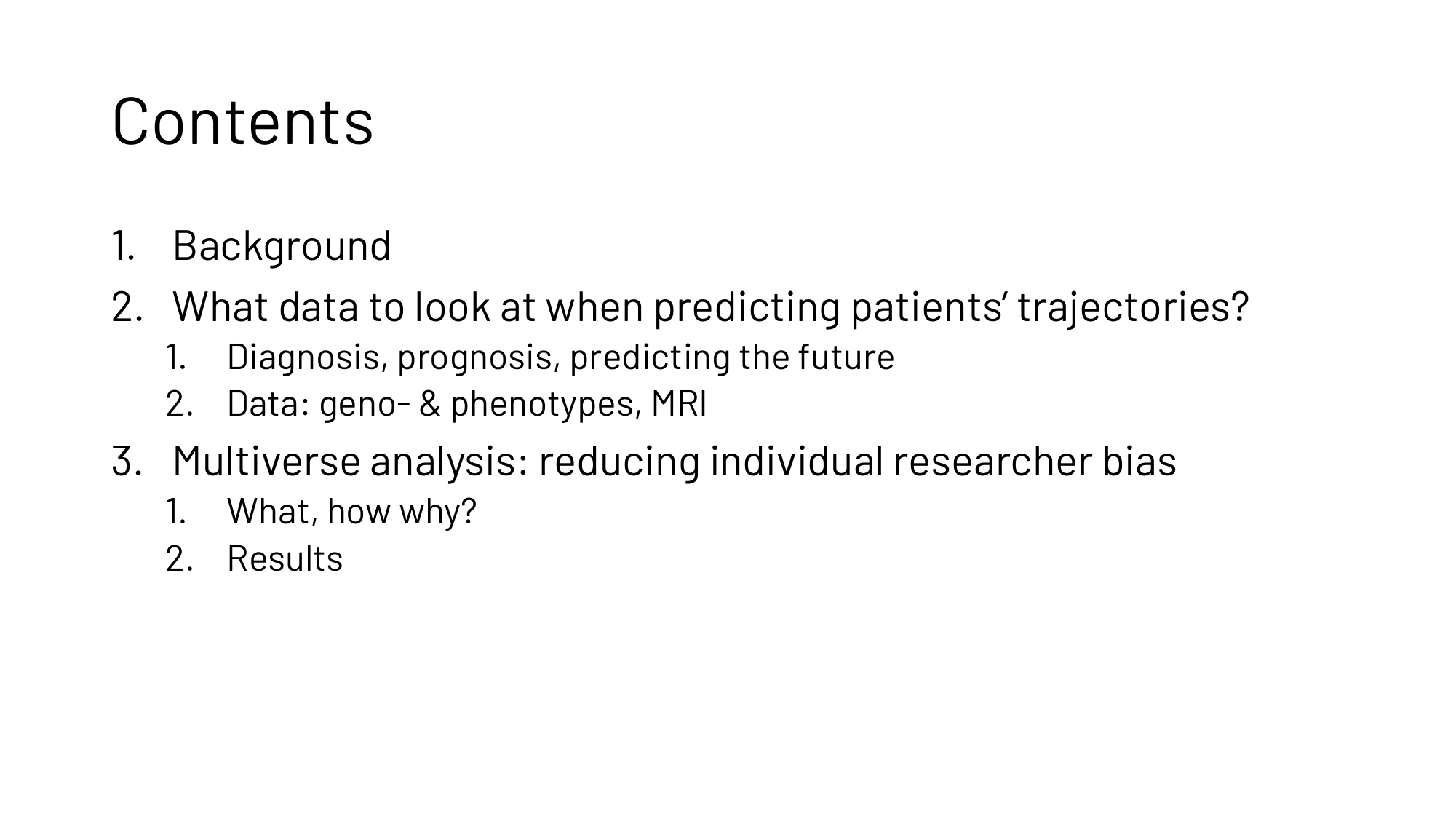

# Contents
Background
What data to look at when predicting patients’ trajectories?
Diagnosis, prognosis, predicting the future
Data: geno- & phenotypes, MRI
Multiverse analysis: reducing individual researcher bias
What, how why?
Results